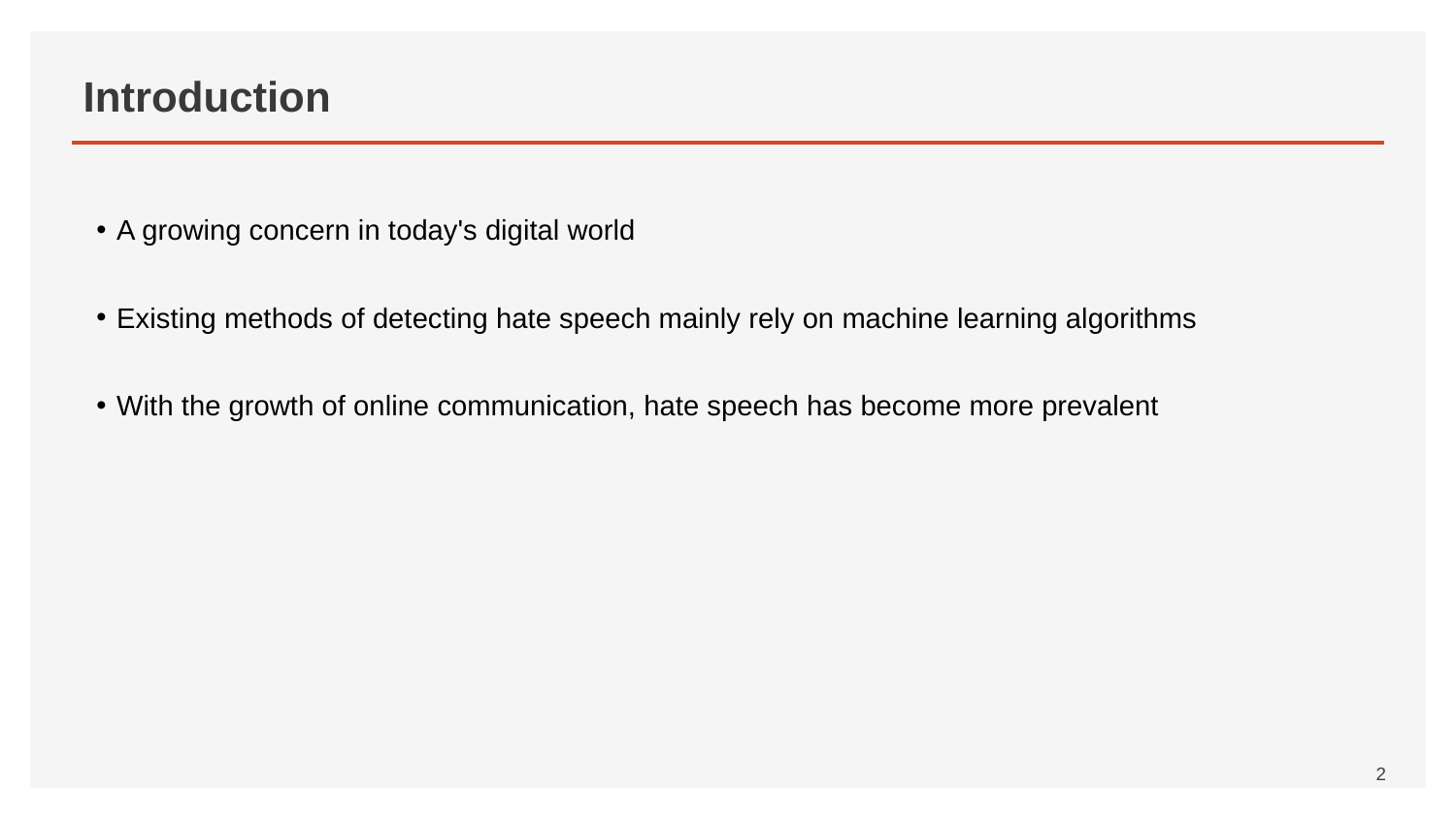

# Introduction

A growing concern in today's digital world

Existing methods of detecting hate speech mainly rely on machine learning algorithms

With the growth of online communication, hate speech has become more prevalent

2